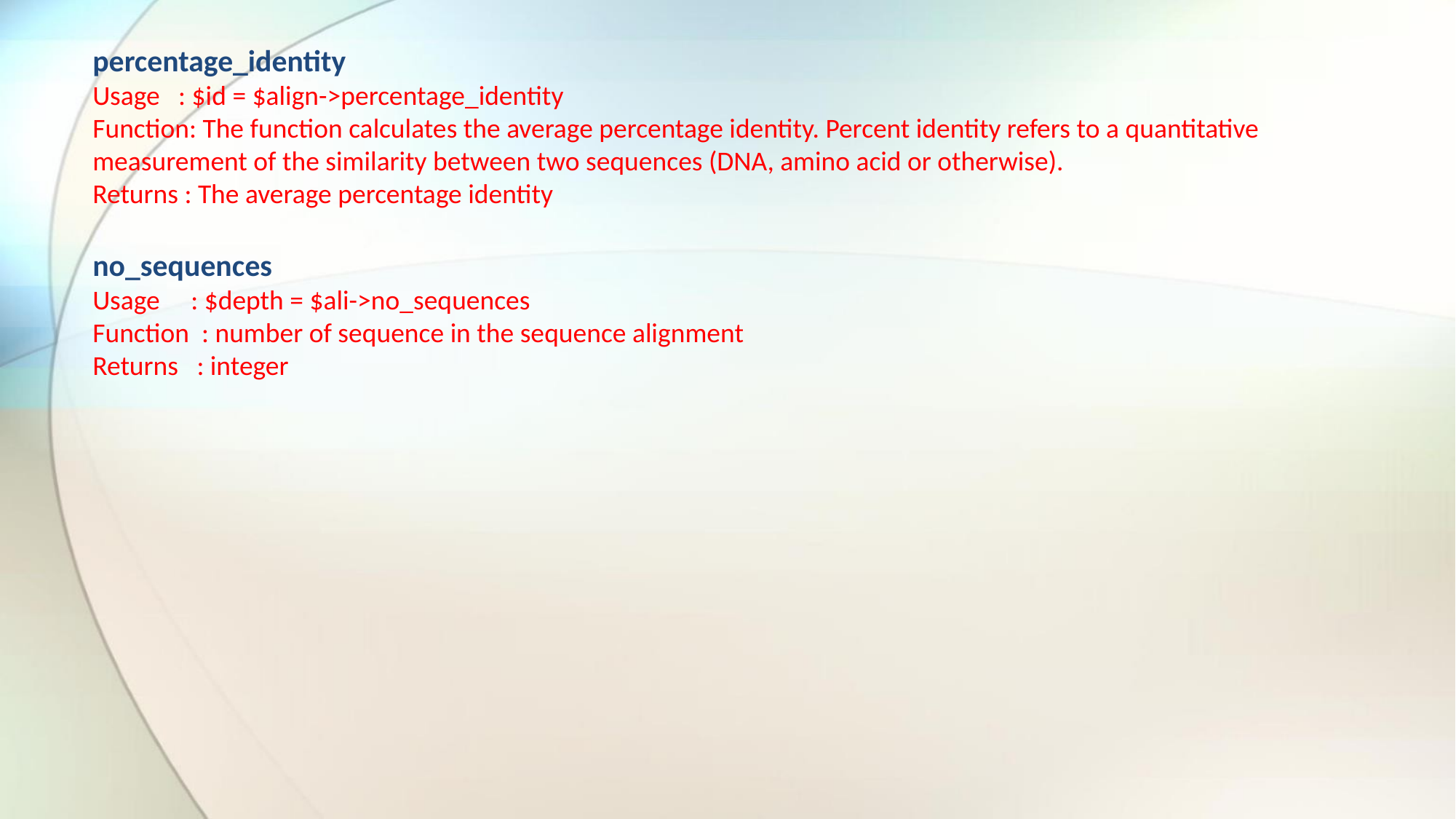

percentage_identity
Usage   : $id = $align->percentage_identity
Function: The function calculates the average percentage identity. Percent identity refers to a quantitative measurement of the similarity between two sequences (DNA, amino acid or otherwise).
Returns : The average percentage identity

no_sequences
Usage     : $depth = $ali->no_sequences
Function  : number of sequence in the sequence alignment
Returns   : integer